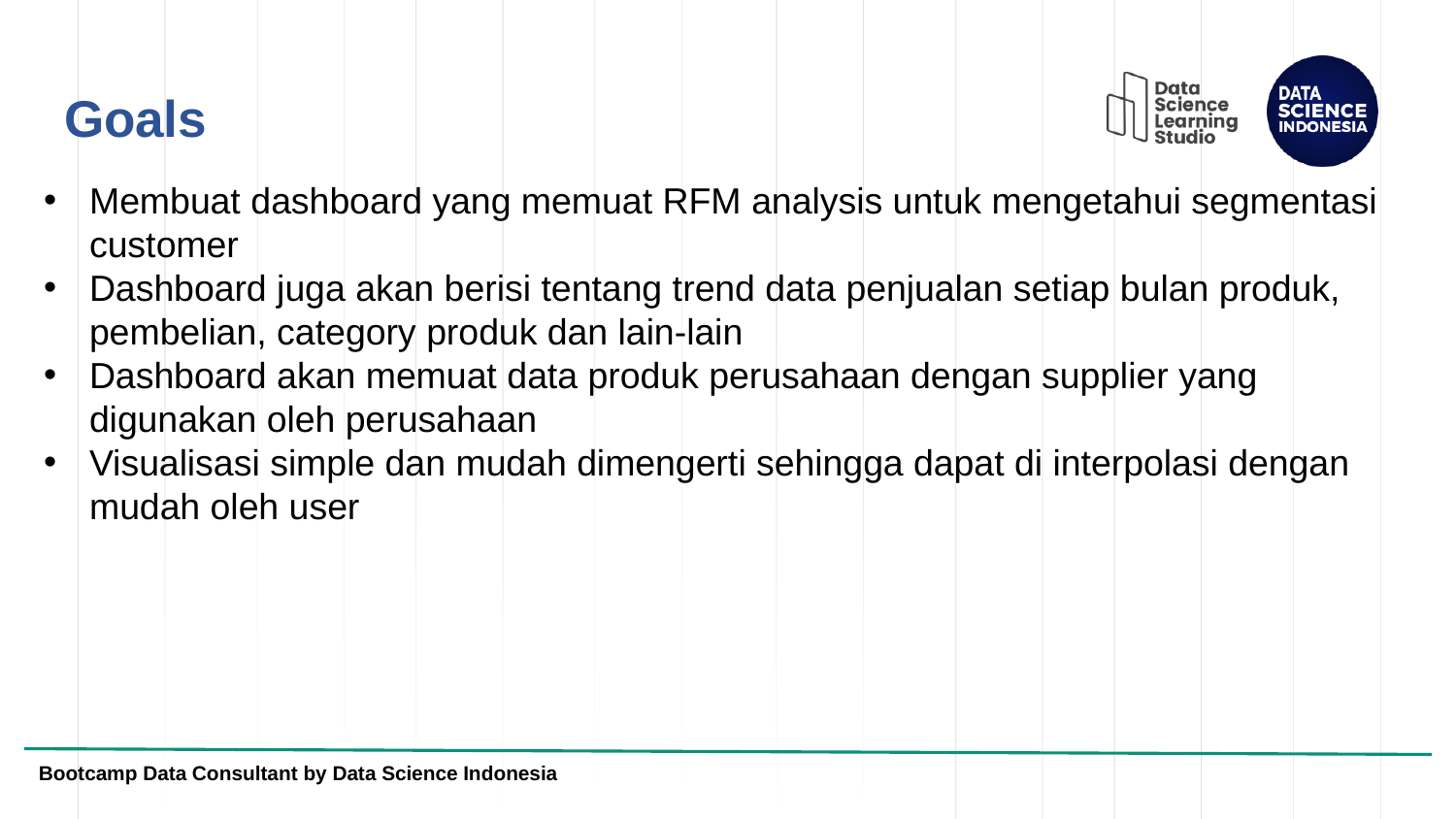

# Goals
Membuat dashboard yang memuat RFM analysis untuk mengetahui segmentasi customer
Dashboard juga akan berisi tentang trend data penjualan setiap bulan produk, pembelian, category produk dan lain-lain
Dashboard akan memuat data produk perusahaan dengan supplier yang digunakan oleh perusahaan
Visualisasi simple dan mudah dimengerti sehingga dapat di interpolasi dengan mudah oleh user